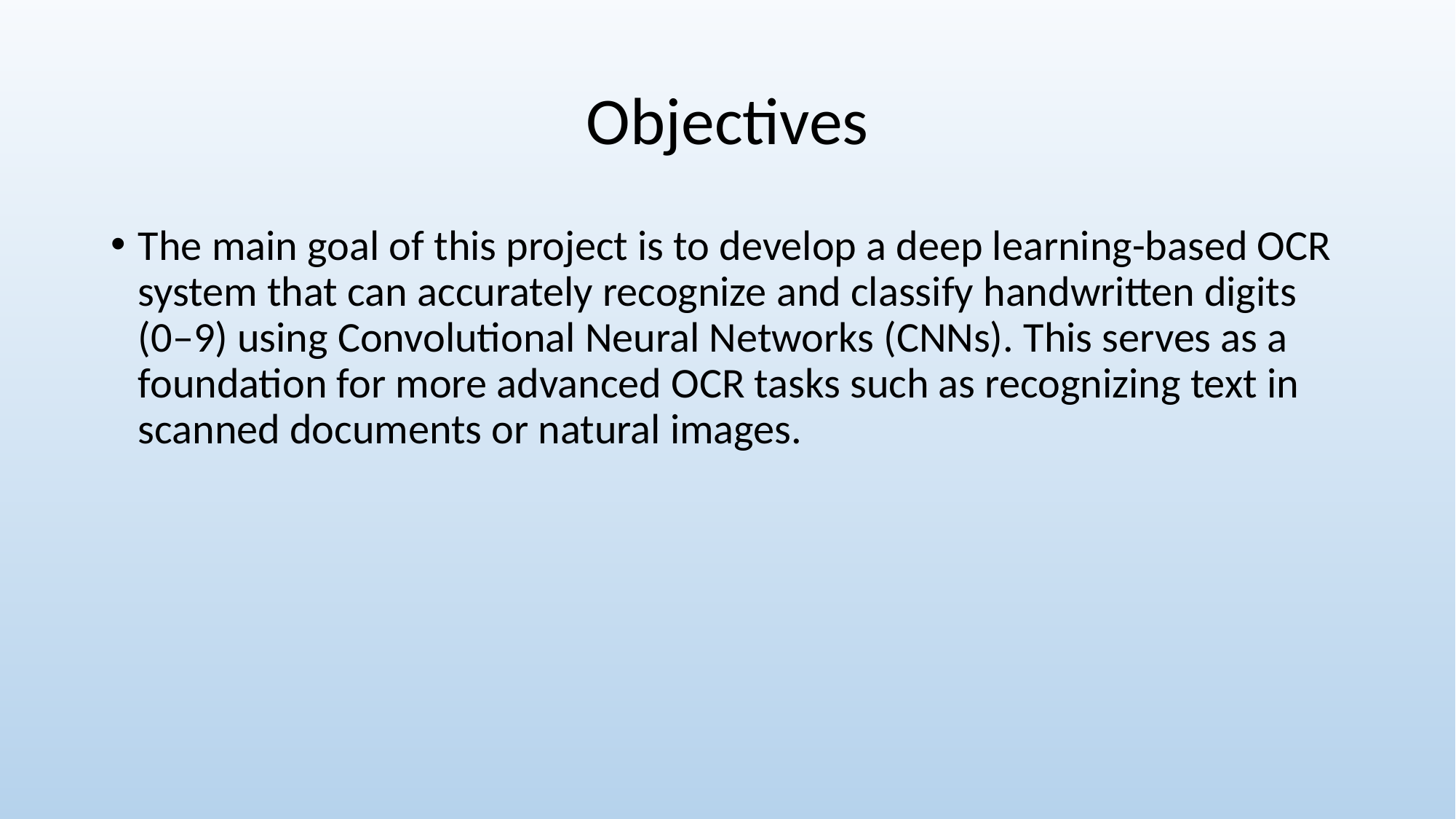

# Objectives
The main goal of this project is to develop a deep learning-based OCR system that can accurately recognize and classify handwritten digits (0–9) using Convolutional Neural Networks (CNNs). This serves as a foundation for more advanced OCR tasks such as recognizing text in scanned documents or natural images.